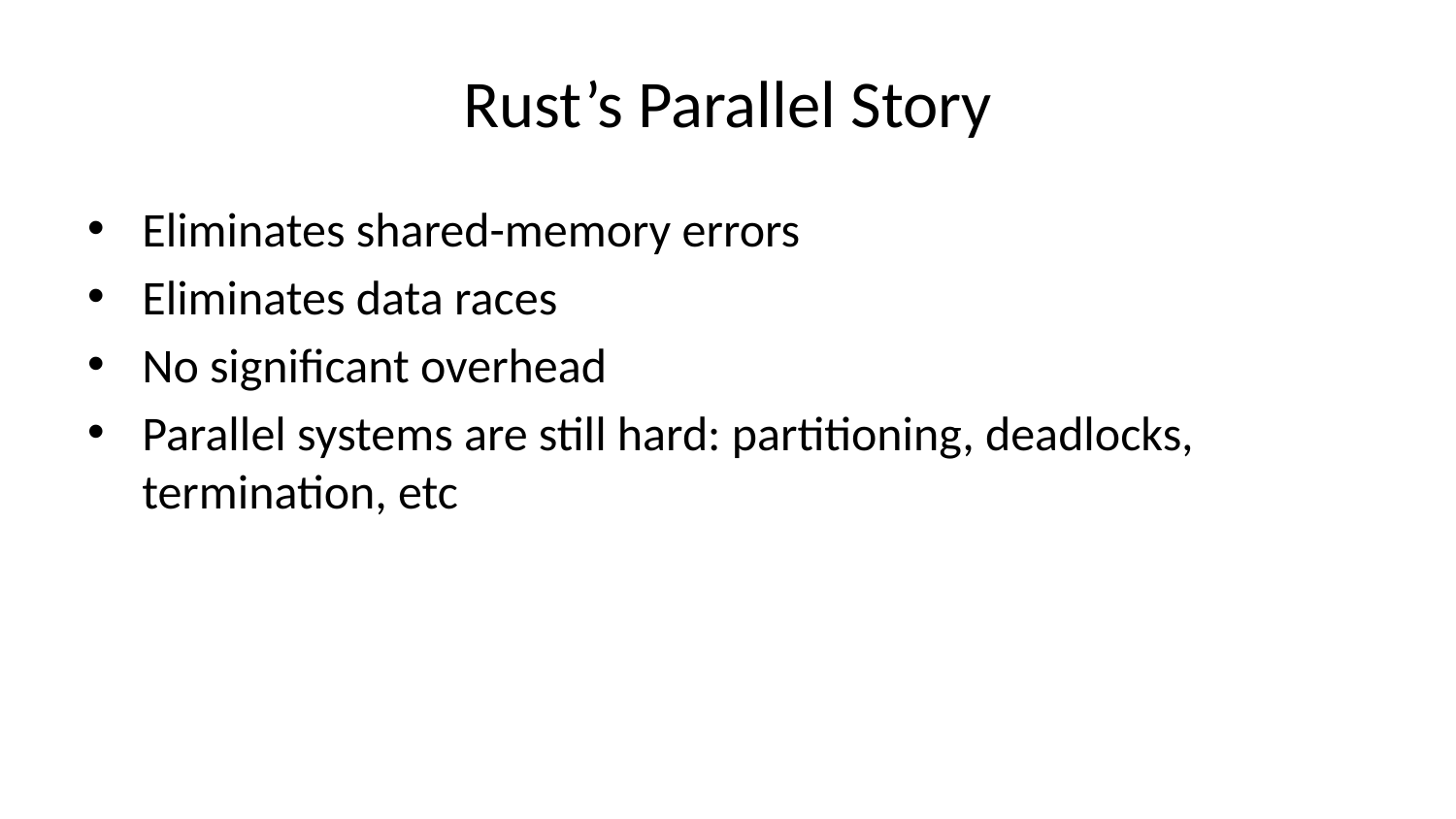

# Rust’s Parallel Story
Eliminates shared-memory errors
Eliminates data races
No significant overhead
Parallel systems are still hard: partitioning, deadlocks, termination, etc